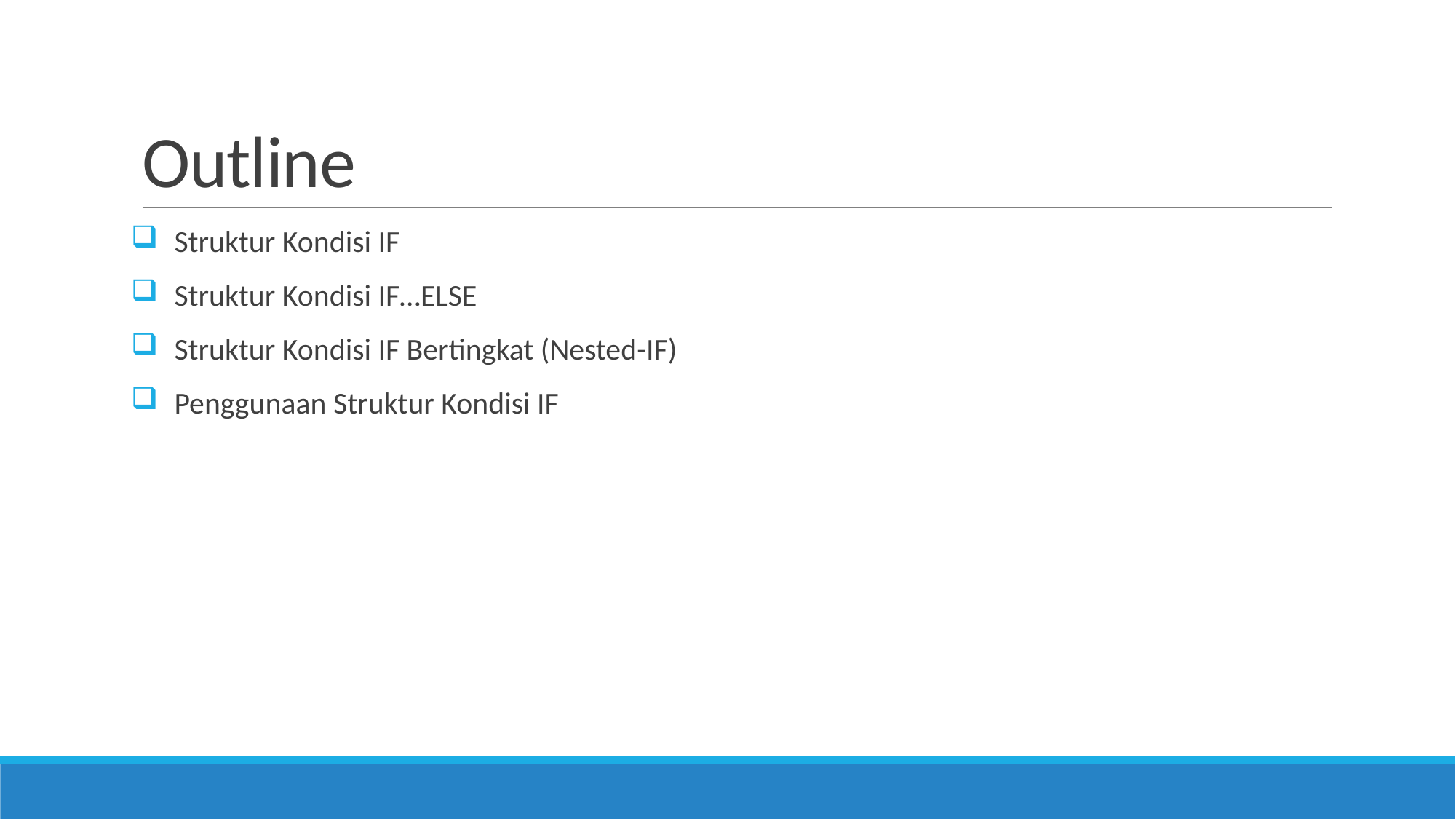

# Outline
Struktur Kondisi IF
Struktur Kondisi IF…ELSE
Struktur Kondisi IF Bertingkat (Nested-IF)
Penggunaan Struktur Kondisi IF